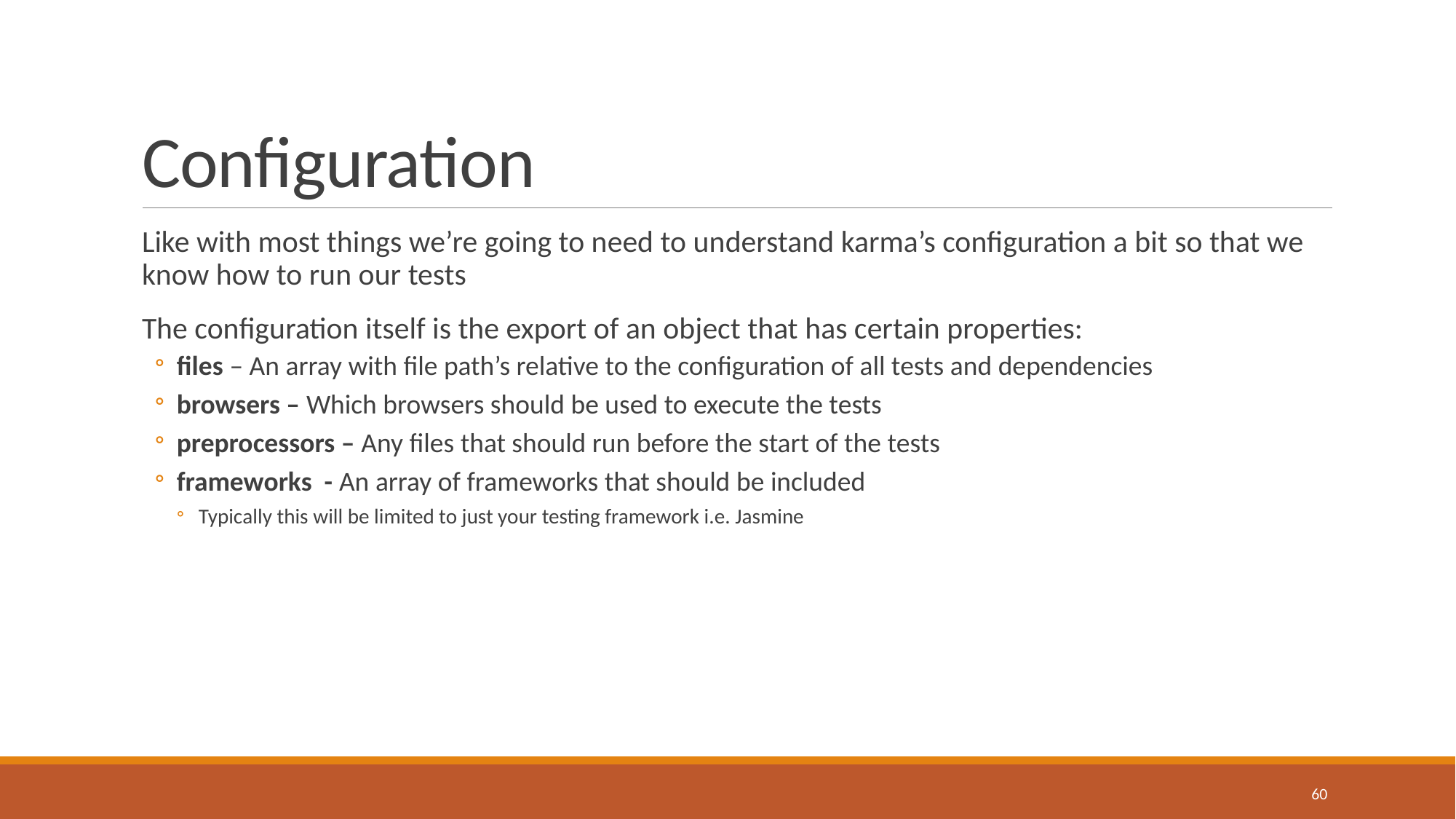

# Configuration
Like with most things we’re going to need to understand karma’s configuration a bit so that we know how to run our tests
The configuration itself is the export of an object that has certain properties:
files – An array with file path’s relative to the configuration of all tests and dependencies
browsers – Which browsers should be used to execute the tests
preprocessors – Any files that should run before the start of the tests
frameworks  - An array of frameworks that should be included
Typically this will be limited to just your testing framework i.e. Jasmine

60